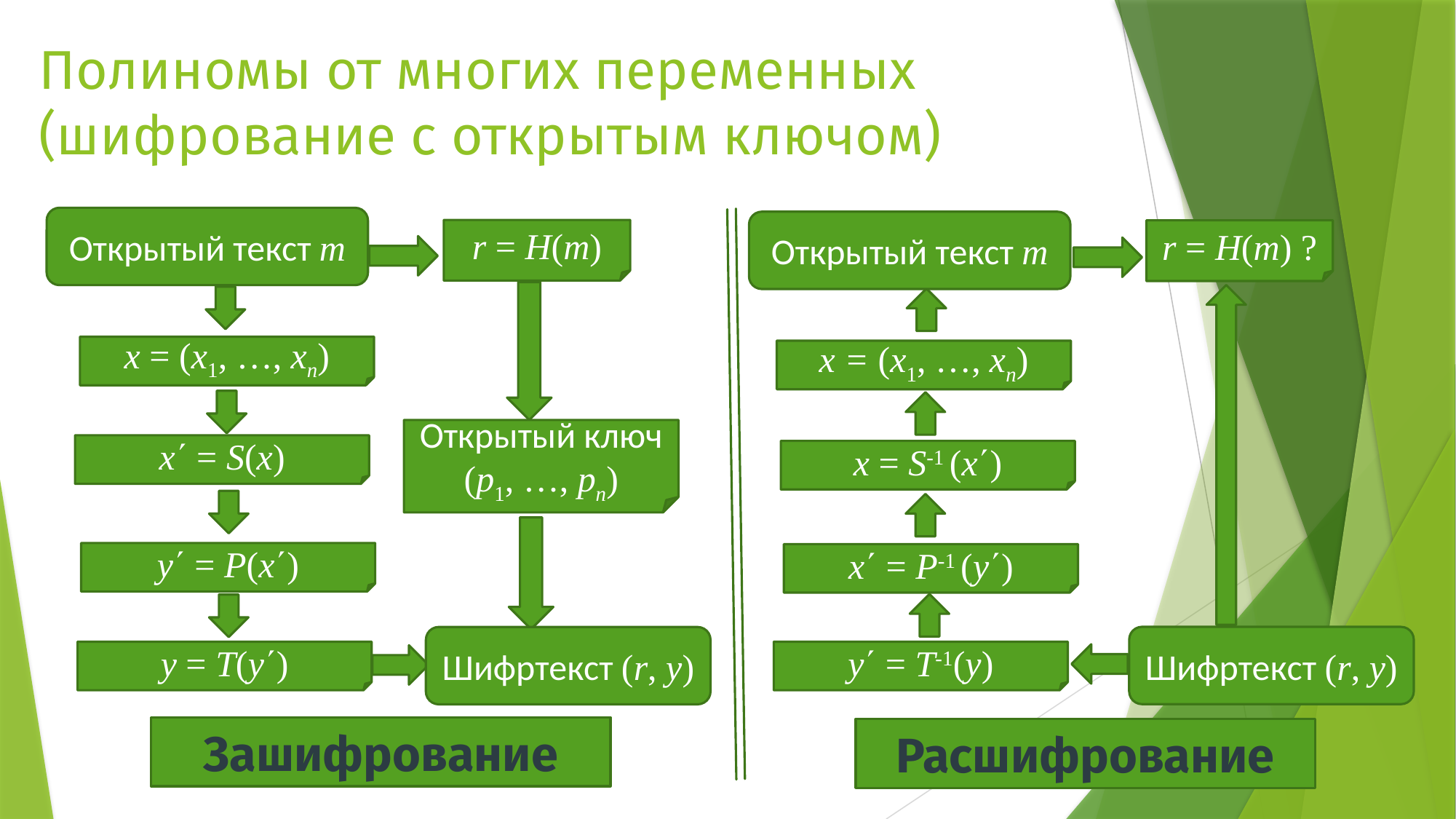

# Полиномы от многих переменных (шифрование с открытым ключом)
Открытый текст m
Открытый текст m
r = H(m)
r = H(m) ?

x = (x1, …, xn)
x = (x1, …, xn)

Открытый ключ
(p1, …, pn)
x′ = S(x)
x = S-1 (x′)

y′ = P(x′)
x′ = P-1 (y′)

Шифртекст (r, y)
Шифртекст (r, y)

y = T(y′)
y′ = T-1(y)
Зашифрование
Расшифрование
11